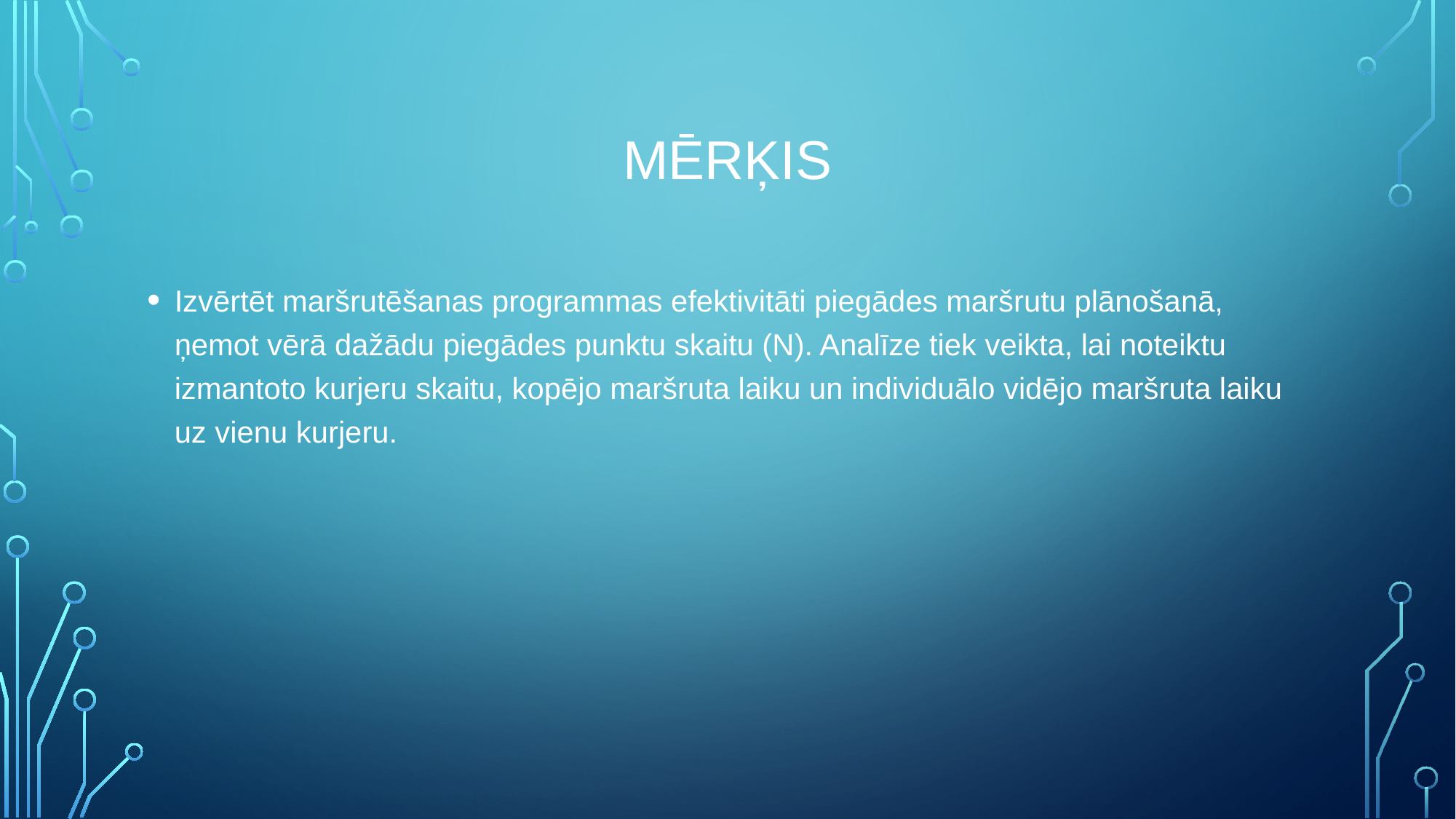

# Mērķis
Izvērtēt maršrutēšanas programmas efektivitāti piegādes maršrutu plānošanā, ņemot vērā dažādu piegādes punktu skaitu (N). Analīze tiek veikta, lai noteiktu izmantoto kurjeru skaitu, kopējo maršruta laiku un individuālo vidējo maršruta laiku uz vienu kurjeru.